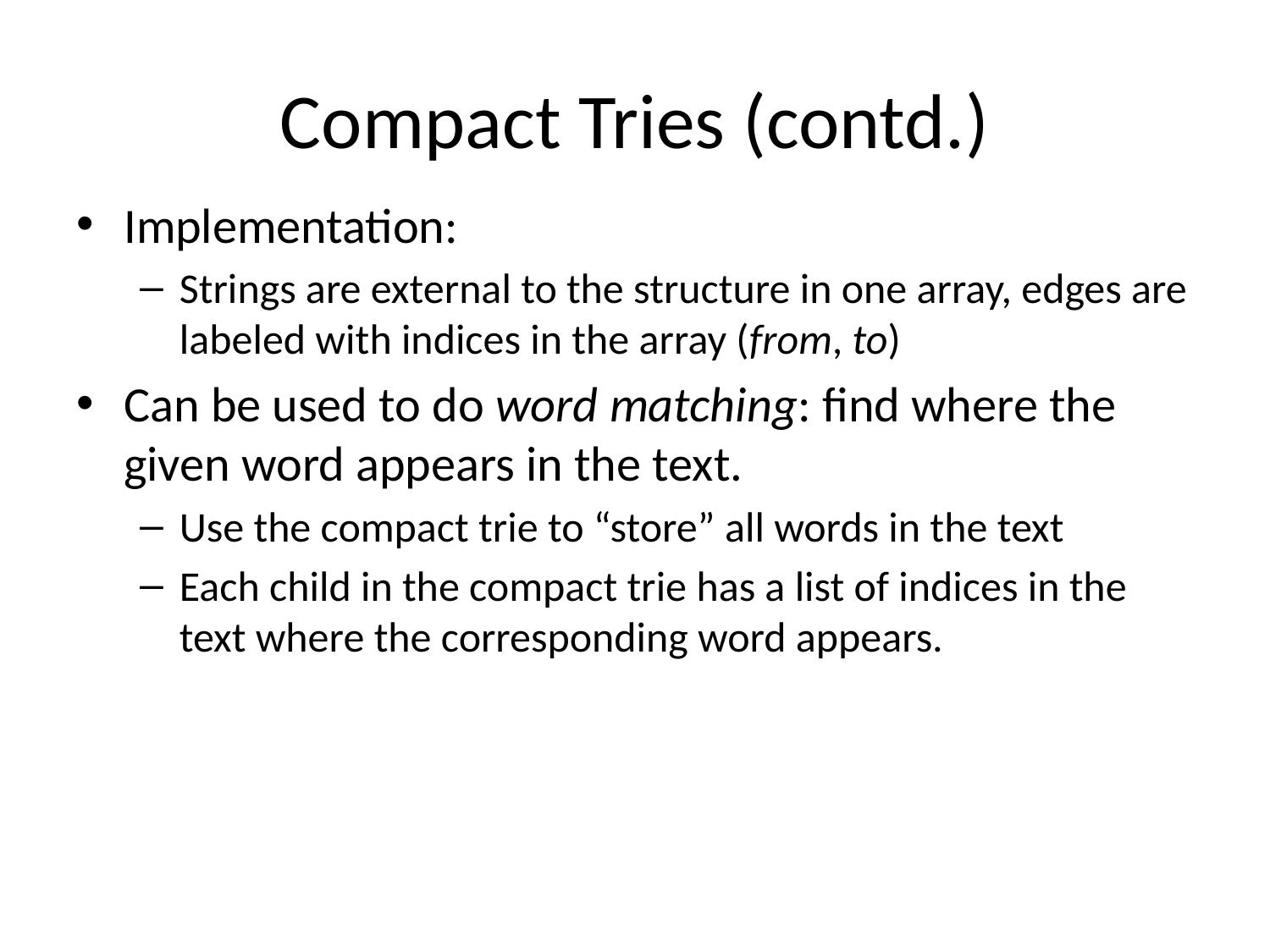

# Compact Tries (contd.)
Implementation:
Strings are external to the structure in one array, edges are labeled with indices in the array (from, to)
Can be used to do word matching: find where the given word appears in the text.
Use the compact trie to “store” all words in the text
Each child in the compact trie has a list of indices in the text where the corresponding word appears.